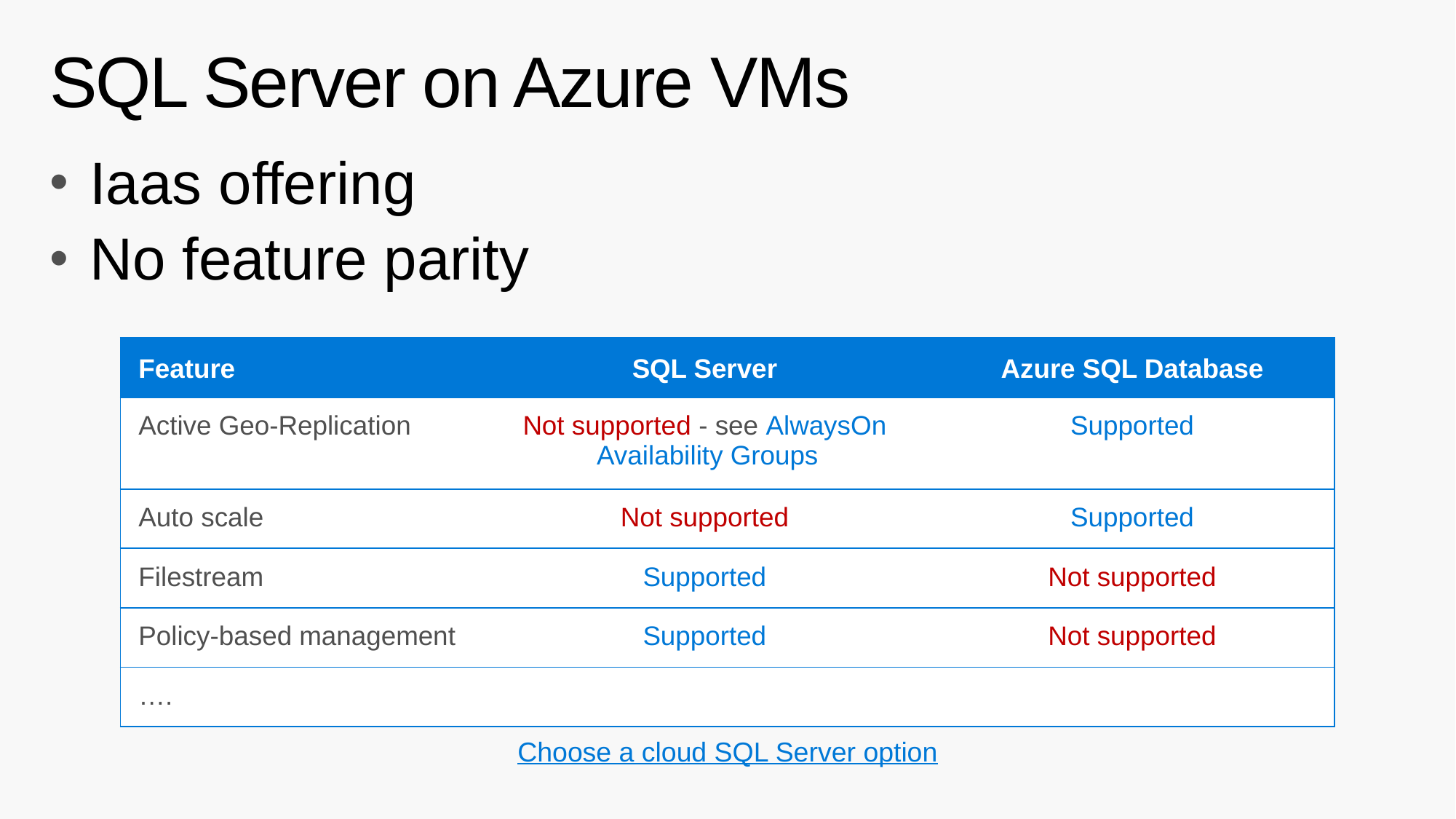

# SQL Server on Azure VMs
Iaas offering
No feature parity
| Feature | SQL Server | Azure SQL Database |
| --- | --- | --- |
| Active Geo-Replication | Not supported - see AlwaysOn Availability Groups | Supported |
| Auto scale | Not supported | Supported |
| Filestream | Supported | Not supported |
| Policy-based management | Supported | Not supported |
| …. |  |  |
Choose a cloud SQL Server option